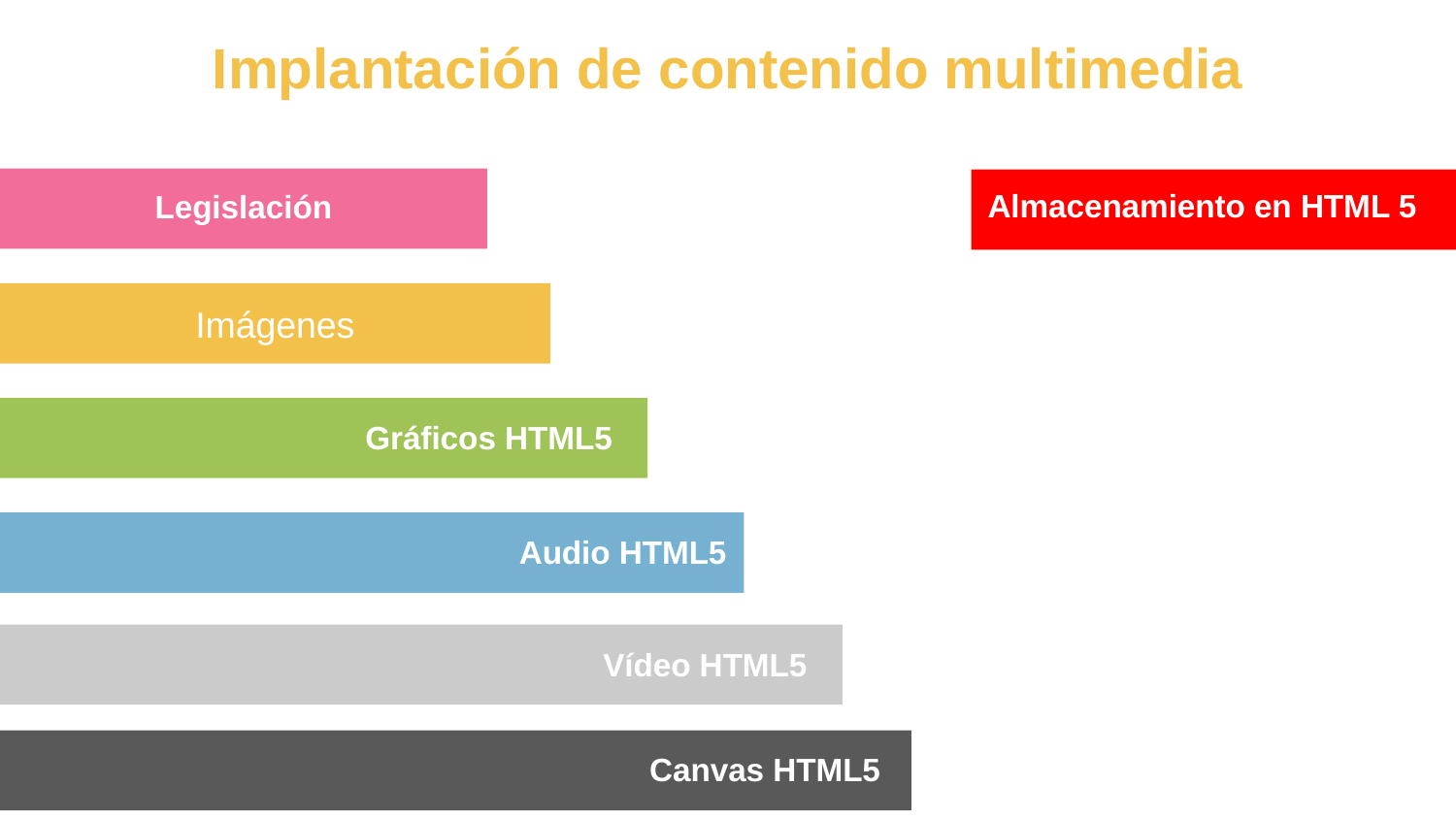

# Implantación de contenido multimedia

Almacenamiento en HTML 5
Legislación
Imágenes

Gráficos HTML5

Audio HTML5

Vídeo HTML5

Canvas HTML5